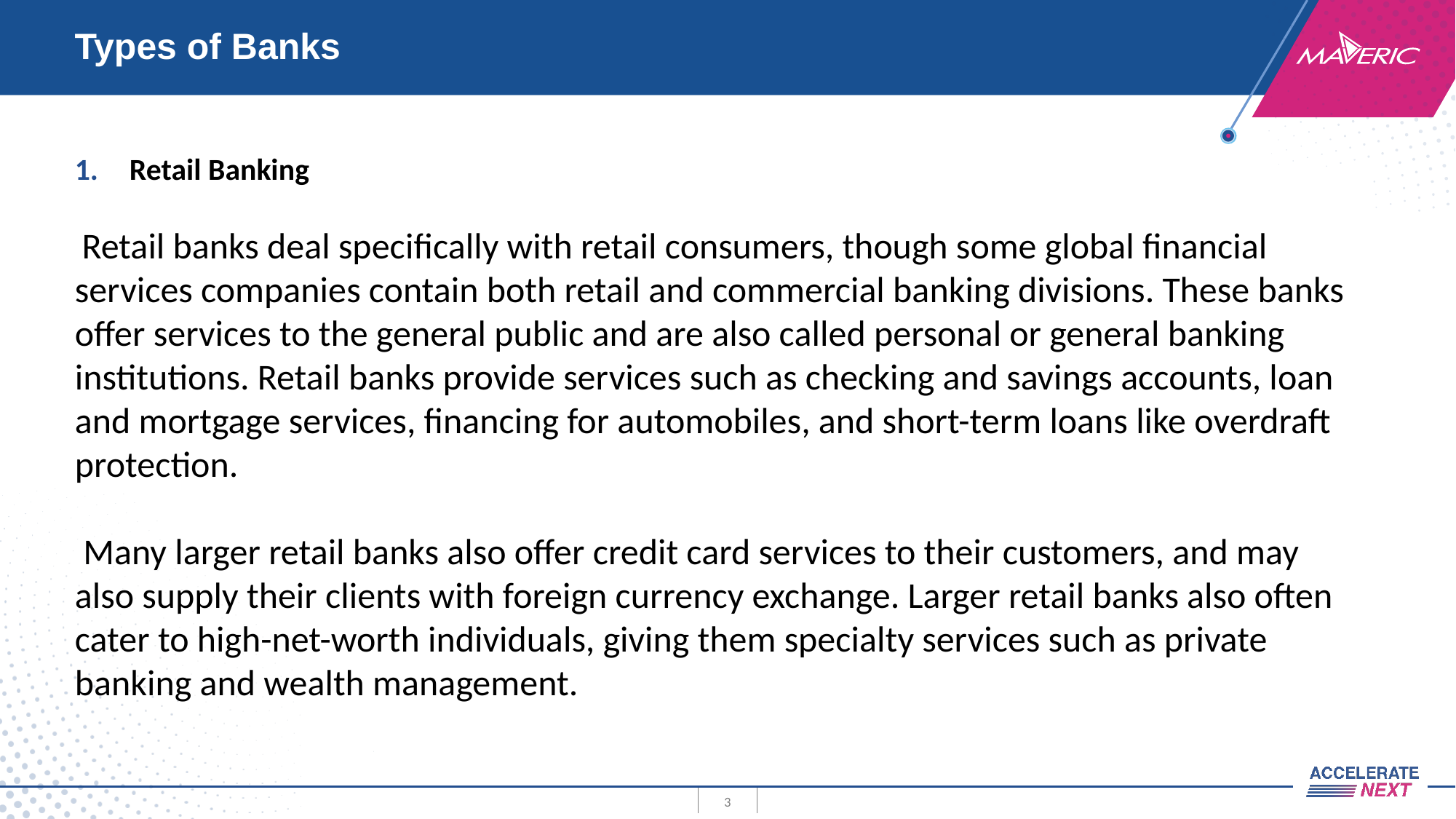

# Types of Banks
Retail Banking

 Retail banks deal specifically with retail consumers, though some global financial services companies contain both retail and commercial banking divisions. These banks offer services to the general public and are also called personal or general banking institutions. Retail banks provide services such as checking and savings accounts, loan and mortgage services, financing for automobiles, and short-term loans like overdraft protection.

 Many larger retail banks also offer credit card services to their customers, and may also supply their clients with foreign currency exchange. Larger retail banks also often cater to high-net-worth individuals, giving them specialty services such as private banking and wealth management.
3